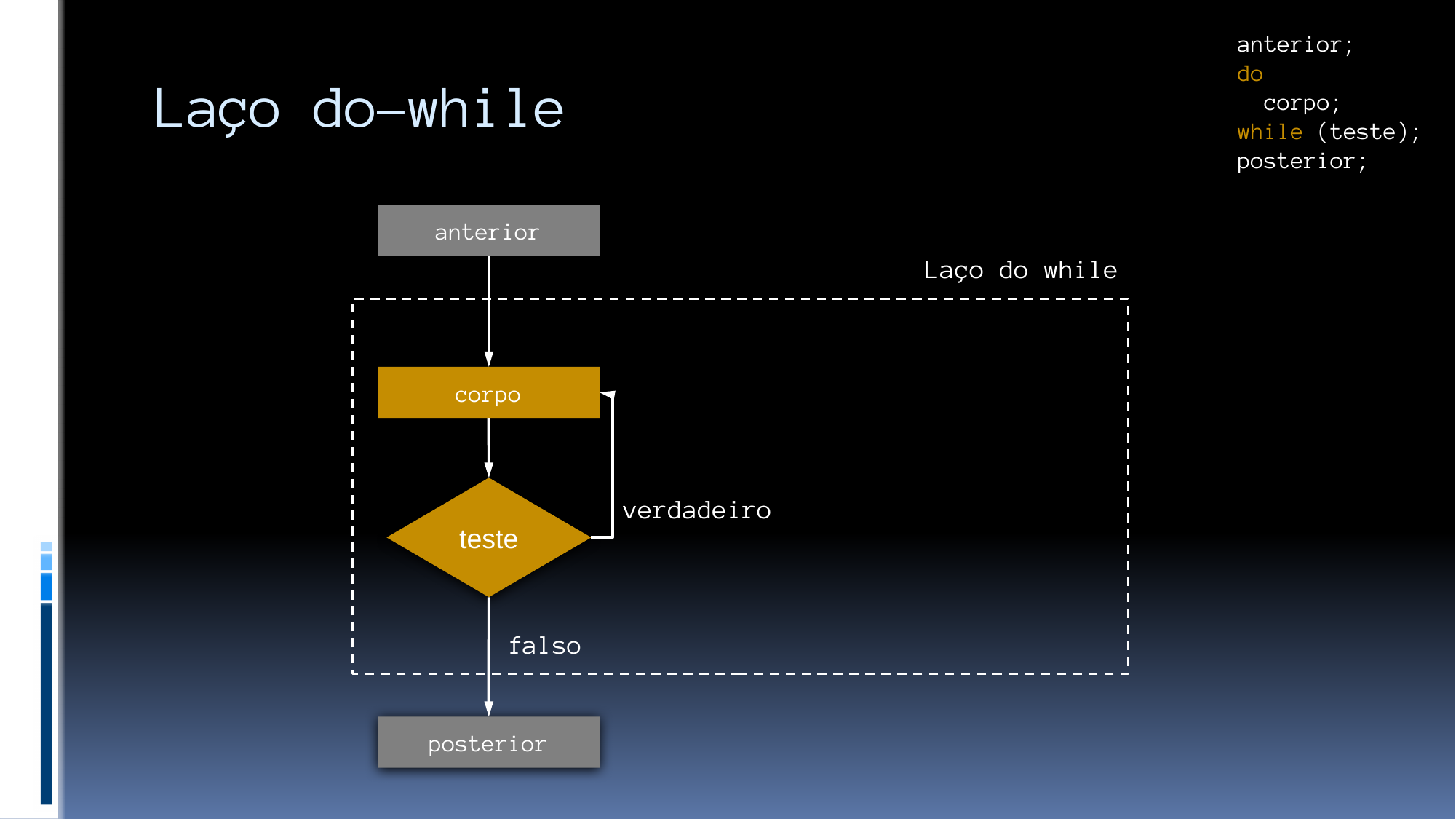

anterior;
do
  corpo;
while (teste);
posterior;
# Laço do-while
anterior
Laço do while

corpo
teste
verdadeiro
falso
posterior